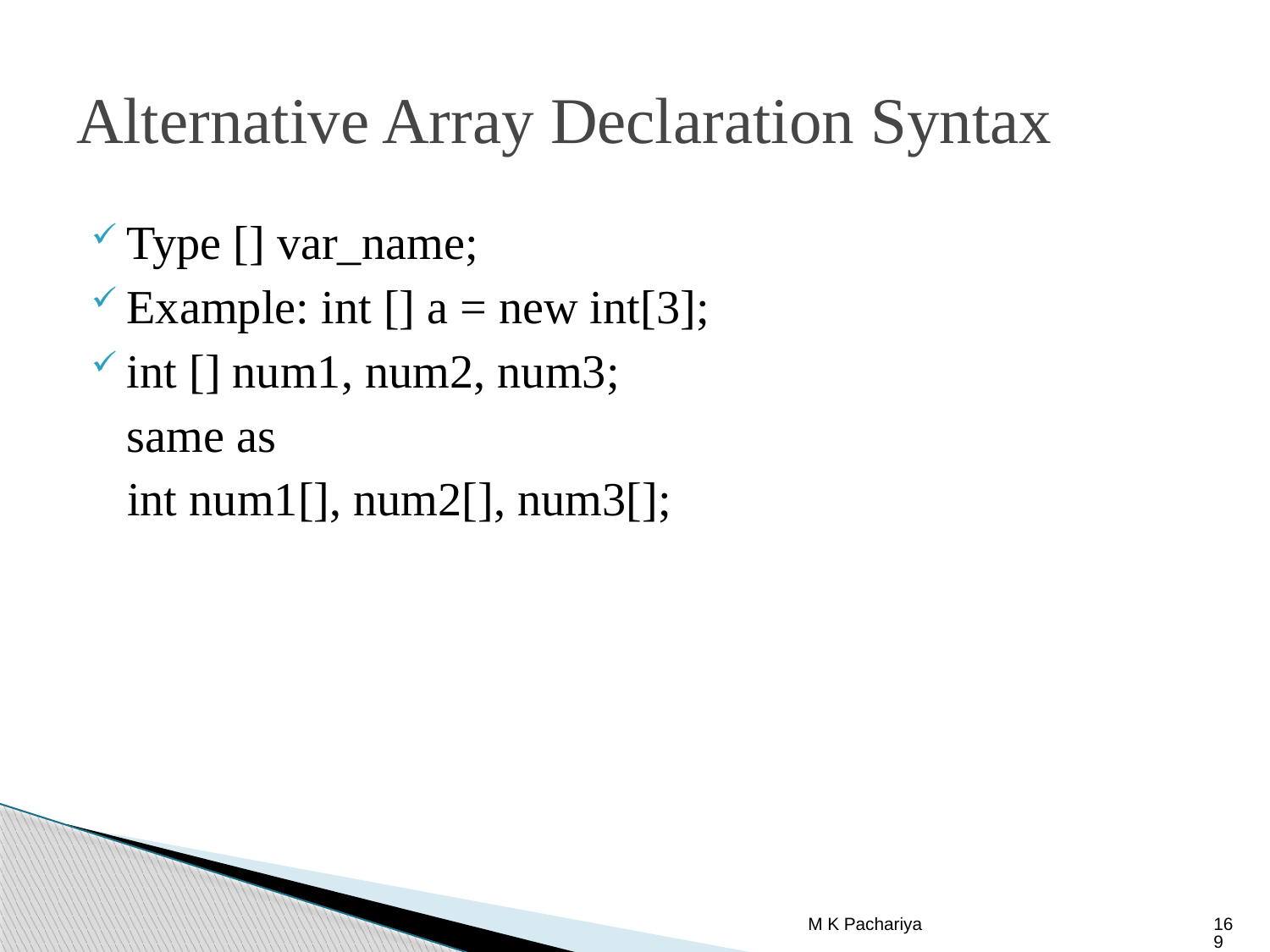

# Alternative Array Declaration Syntax
Type [] var_name;
Example: int [] a = new int[3];
int [] num1, num2, num3;
	same as
   int num1[], num2[], num3[];
M K Pachariya
169